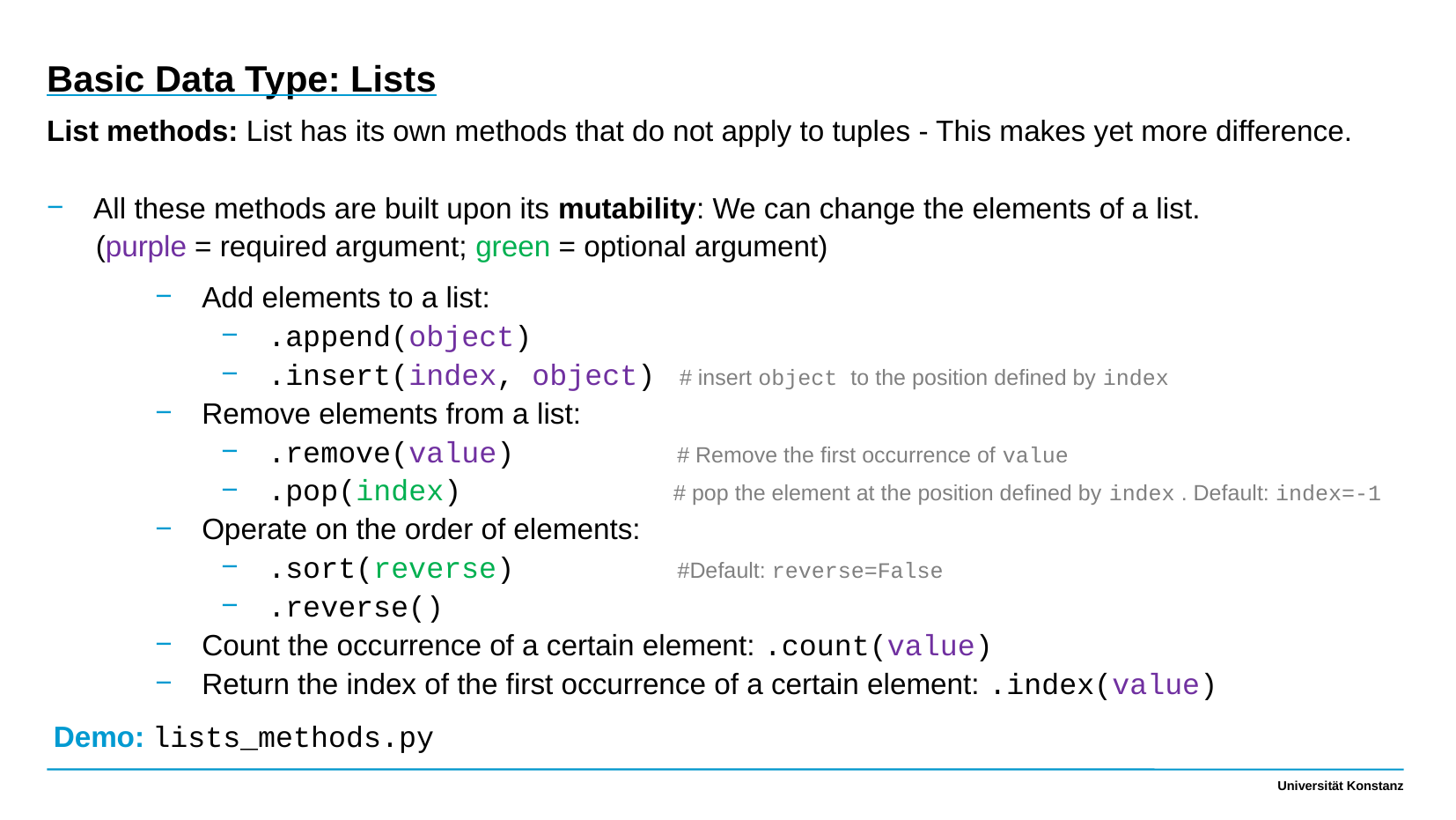

Basic Data Type: Lists
List methods: List has its own methods that do not apply to tuples - This makes yet more difference.

All these methods are built upon its mutability: We can change the elements of a list.
      (purple = required argument; green = optional argument)

Add elements to a list:
.append(object)
.insert(index, object)   # insert object to the position defined by index
Remove elements from a list:
.remove(value)                    # Remove the first occurrence of value
.pop(index)                          # pop the element at the position defined by index . Default: index=-1
Operate on the order of elements:
.sort(reverse)                    #Default: reverse=False
.reverse()
Count the occurrence of a certain element: .count(value)
Return the index of the first occurrence of a certain element: .index(value)

Demo: lists_methods.py